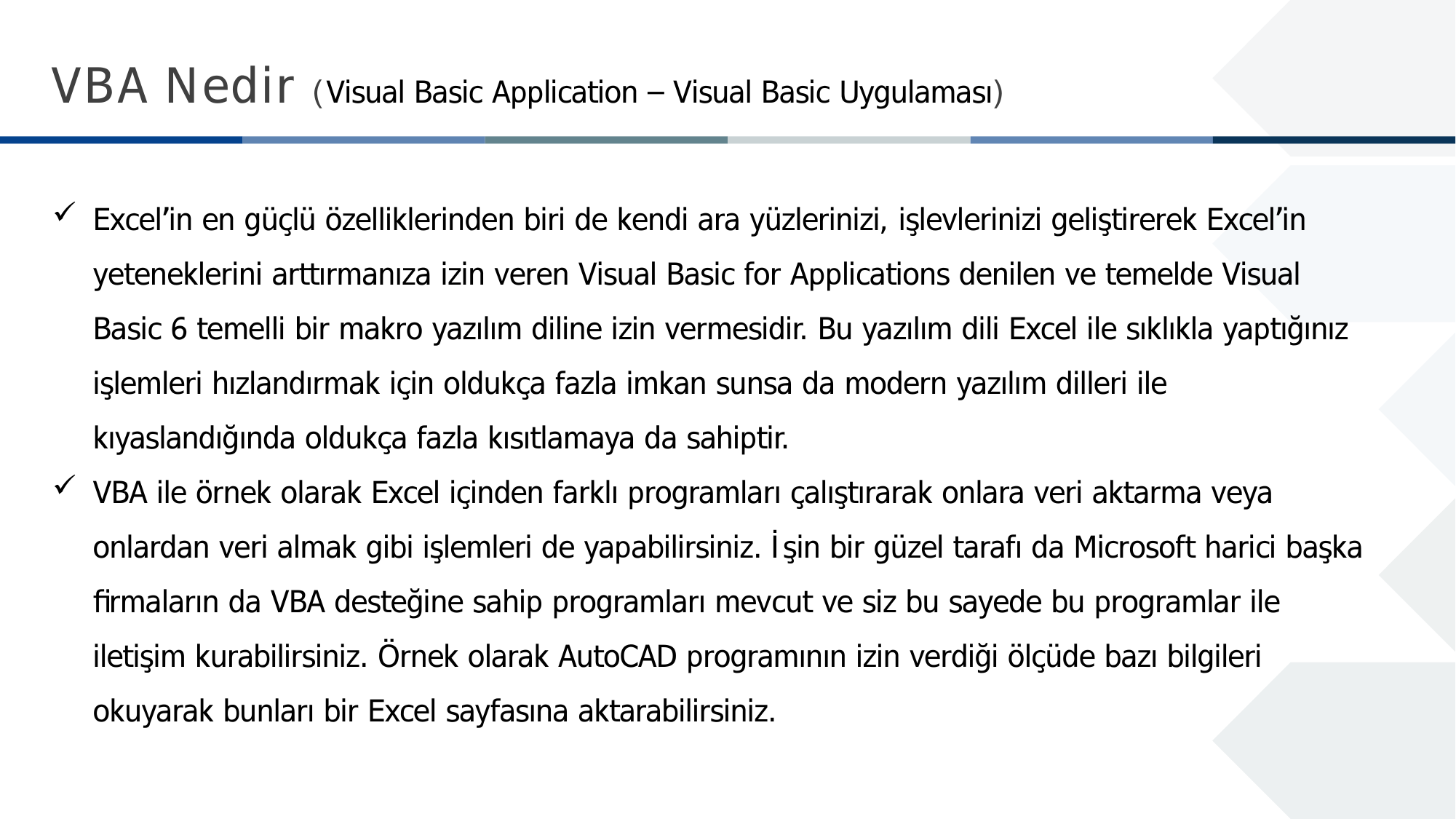

VBA Nedir (Visual Basic Application – Visual Basic Uygulaması)
Excel’in en güçlü özelliklerinden biri de kendi ara yüzlerinizi, işlevlerinizi geliştirerek Excel’in yeteneklerini arttırmanıza izin veren Visual Basic for Applications denilen ve temelde Visual Basic 6 temelli bir makro yazılım diline izin vermesidir. Bu yazılım dili Excel ile sıklıkla yaptığınız işlemleri hızlandırmak için oldukça fazla imkan sunsa da modern yazılım dilleri ile kıyaslandığında oldukça fazla kısıtlamaya da sahiptir.
VBA ile örnek olarak Excel içinden farklı programları çalıştırarak onlara veri aktarma veya onlardan veri almak gibi işlemleri de yapabilirsiniz. İşin bir güzel tarafı da Microsoft harici başka firmaların da VBA desteğine sahip programları mevcut ve siz bu sayede bu programlar ile iletişim kurabilirsiniz. Örnek olarak AutoCAD programının izin verdiği ölçüde bazı bilgileri okuyarak bunları bir Excel sayfasına aktarabilirsiniz.